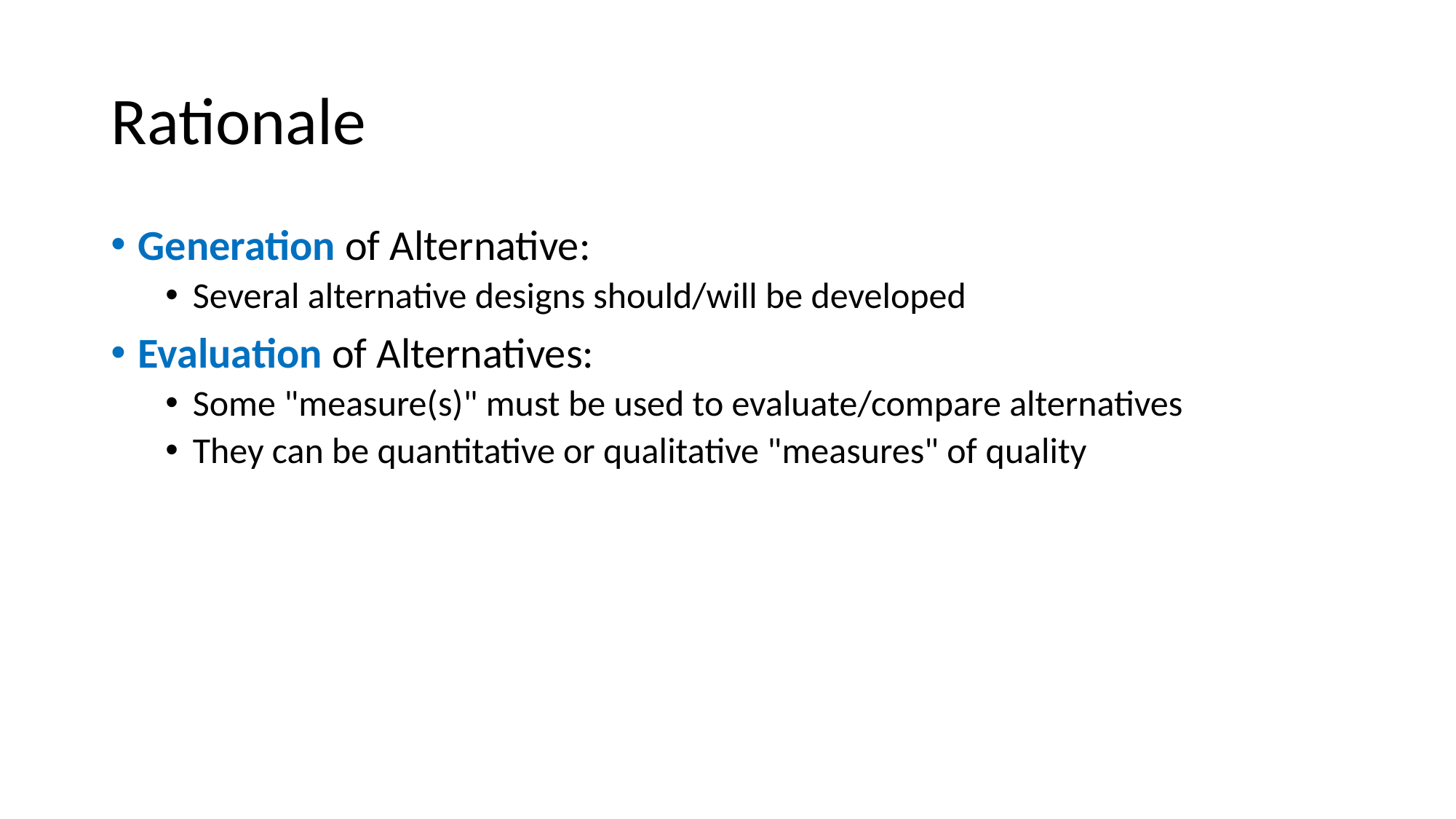

# Rationale
Generation of Alternative:
Several alternative designs should/will be developed
Evaluation of Alternatives:
Some "measure(s)" must be used to evaluate/compare alternatives
They can be quantitative or qualitative "measures" of quality